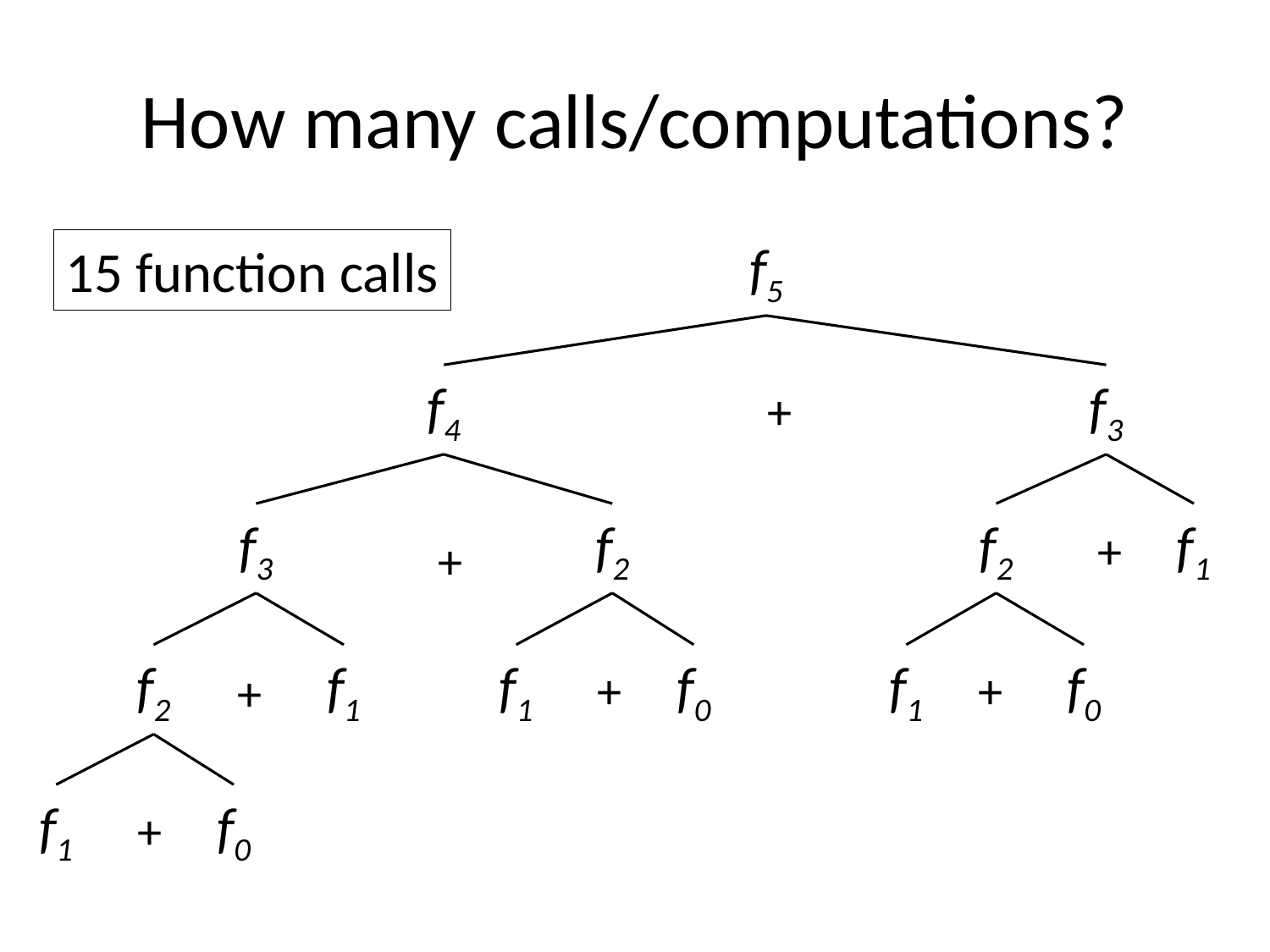

# How many calls/computations?
f5
15 function calls
f4
f3
+
f3
f2
+
f2
f1
+
f2
f1
+
f1
f0
+
f1
f0
+
f1
f0
+